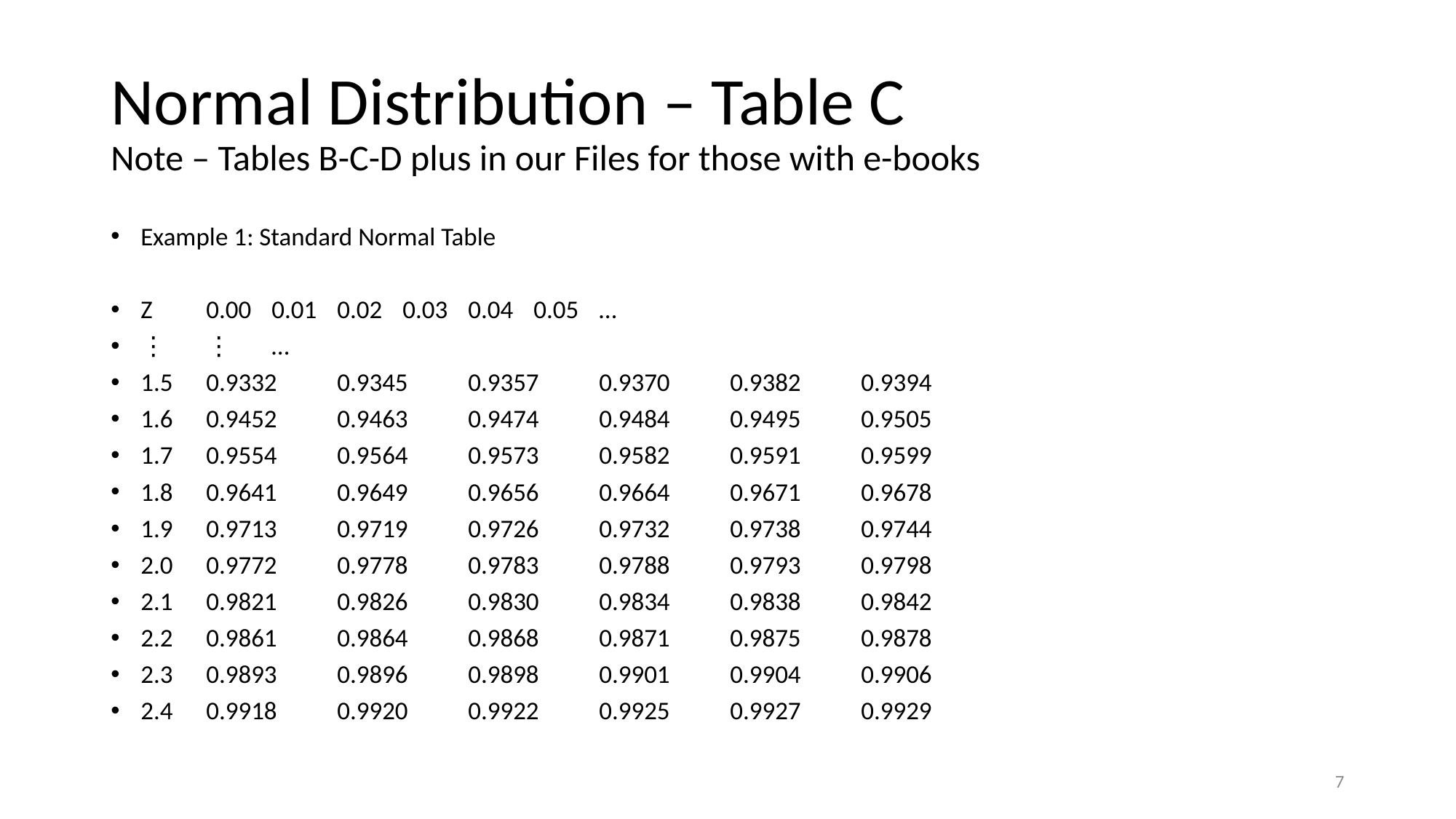

# Normal Distribution – Table C Note – Tables B-C-D plus in our Files for those with e-books
Example 1: Standard Normal Table

Z	0.00	0.01	0.02	0.03	0.04	0.05	…
⋮	⋮	…
1.5	0.9332	0.9345	0.9357	0.9370	0.9382	0.9394
1.6	0.9452	0.9463	0.9474	0.9484	0.9495	0.9505
1.7	0.9554	0.9564	0.9573	0.9582	0.9591	0.9599
1.8	0.9641	0.9649	0.9656	0.9664	0.9671	0.9678
1.9	0.9713	0.9719	0.9726	0.9732	0.9738	0.9744
2.0	0.9772	0.9778	0.9783	0.9788	0.9793	0.9798
2.1	0.9821	0.9826	0.9830	0.9834	0.9838	0.9842
2.2	0.9861	0.9864	0.9868	0.9871	0.9875	0.9878
2.3	0.9893	0.9896	0.9898	0.9901	0.9904	0.9906
2.4	0.9918	0.9920	0.9922	0.9925	0.9927	0.9929
7